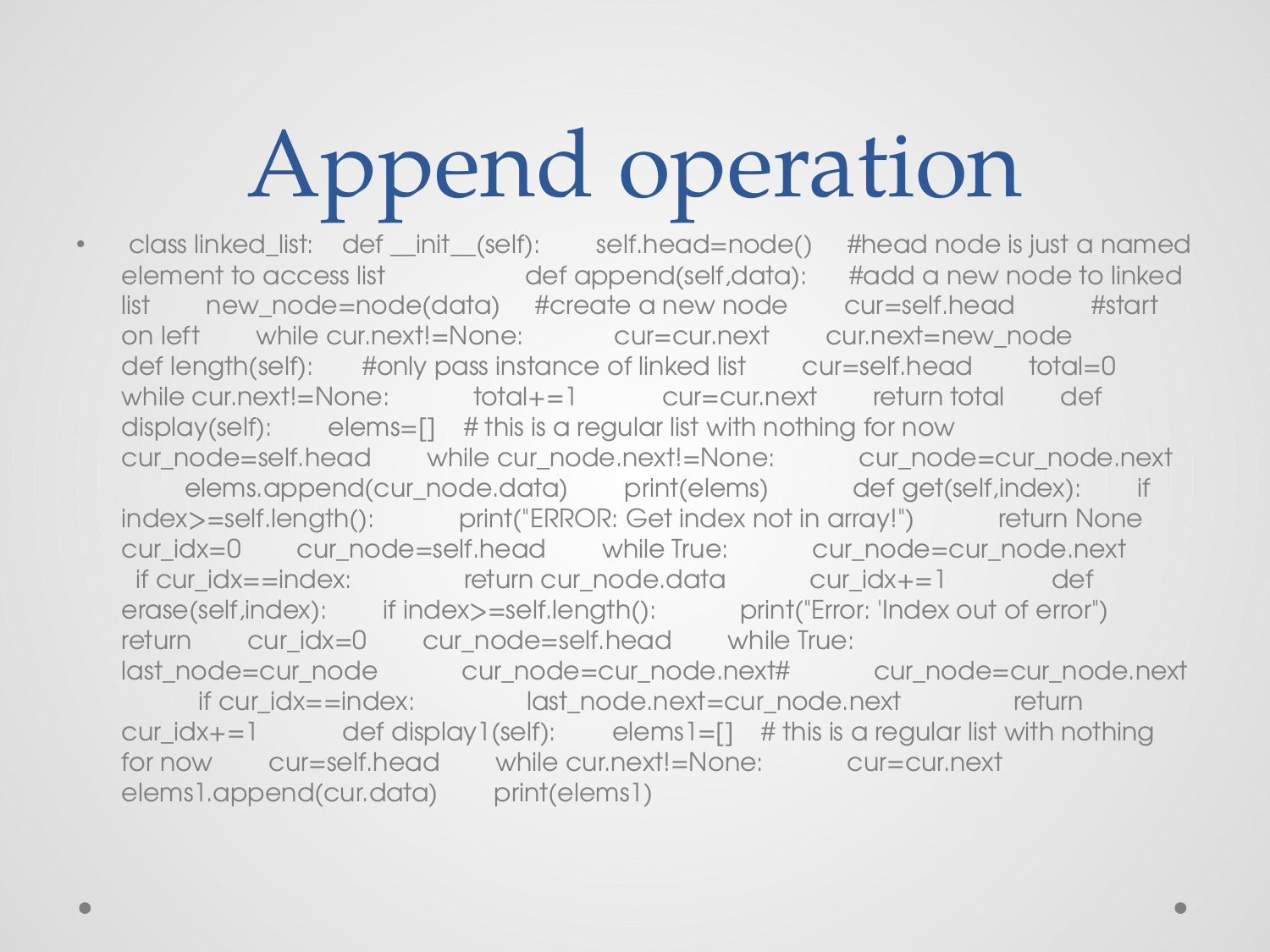

# Append operation
 class linked_list:    def __init__(self):        self.head=node()     #head node is just a named element to access list                    def append(self,data):      #add a new node to linked list        new_node=node(data)     #create a new node        cur=self.head           #start on left        while cur.next!=None:             cur=cur.next        cur.next=new_node            def length(self):       #only pass instance of linked list        cur=self.head        total=0        while cur.next!=None:            total+=1            cur=cur.next        return total        def display(self):        elems=[]    # this is a regular list with nothing for now        cur_node=self.head        while cur_node.next!=None:            cur_node=cur_node.next            elems.append(cur_node.data)        print(elems)            def get(self,index):        if index>=self.length():            print("ERROR: Get index not in array!")            return None        cur_idx=0        cur_node=self.head        while True:            cur_node=cur_node.next            if cur_idx==index:                return cur_node.data            cur_idx+=1               def erase(self,index):        if index>=self.length():            print("Error: 'Index out of error")            return        cur_idx=0        cur_node=self.head        while True:            last_node=cur_node            cur_node=cur_node.next#            cur_node=cur_node.next            if cur_idx==index:                last_node.next=cur_node.next                return            cur_idx+=1            def display1(self):        elems1=[]    # this is a regular list with nothing for now        cur=self.head        while cur.next!=None:            cur=cur.next            elems1.append(cur.data)        print(elems1)